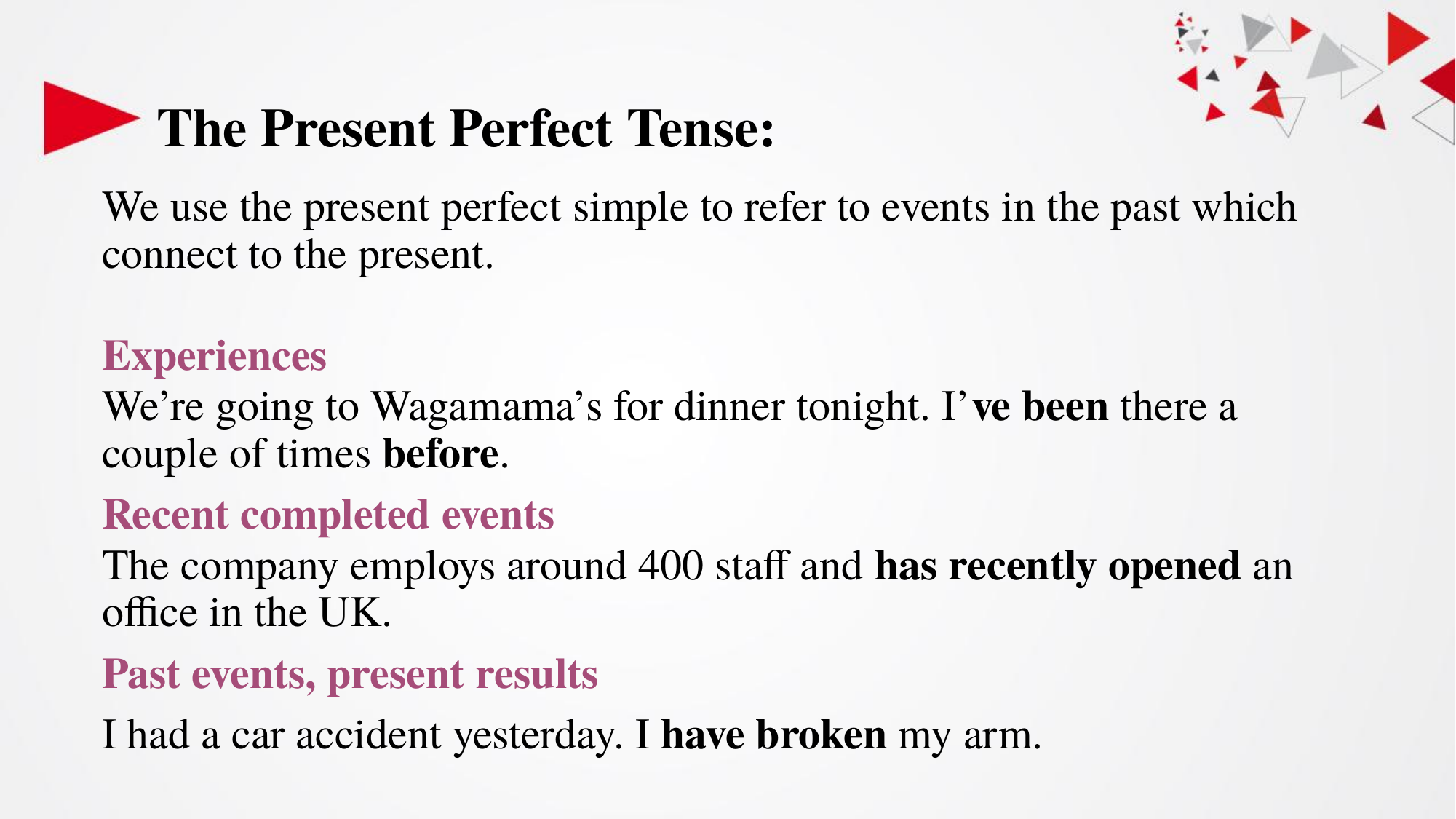

# The Present Perfect Tense:

We use the present perfect simple to refer to events in the past which connect to the present.

Experiences
We’re going to Wagamama’s for dinner tonight. I’ve been there a couple of times before.
Recent completed events
The company employs around 400 staff and has recently opened an office in the UK.
Past events, present results
I had a car accident yesterday. I have broken my arm.